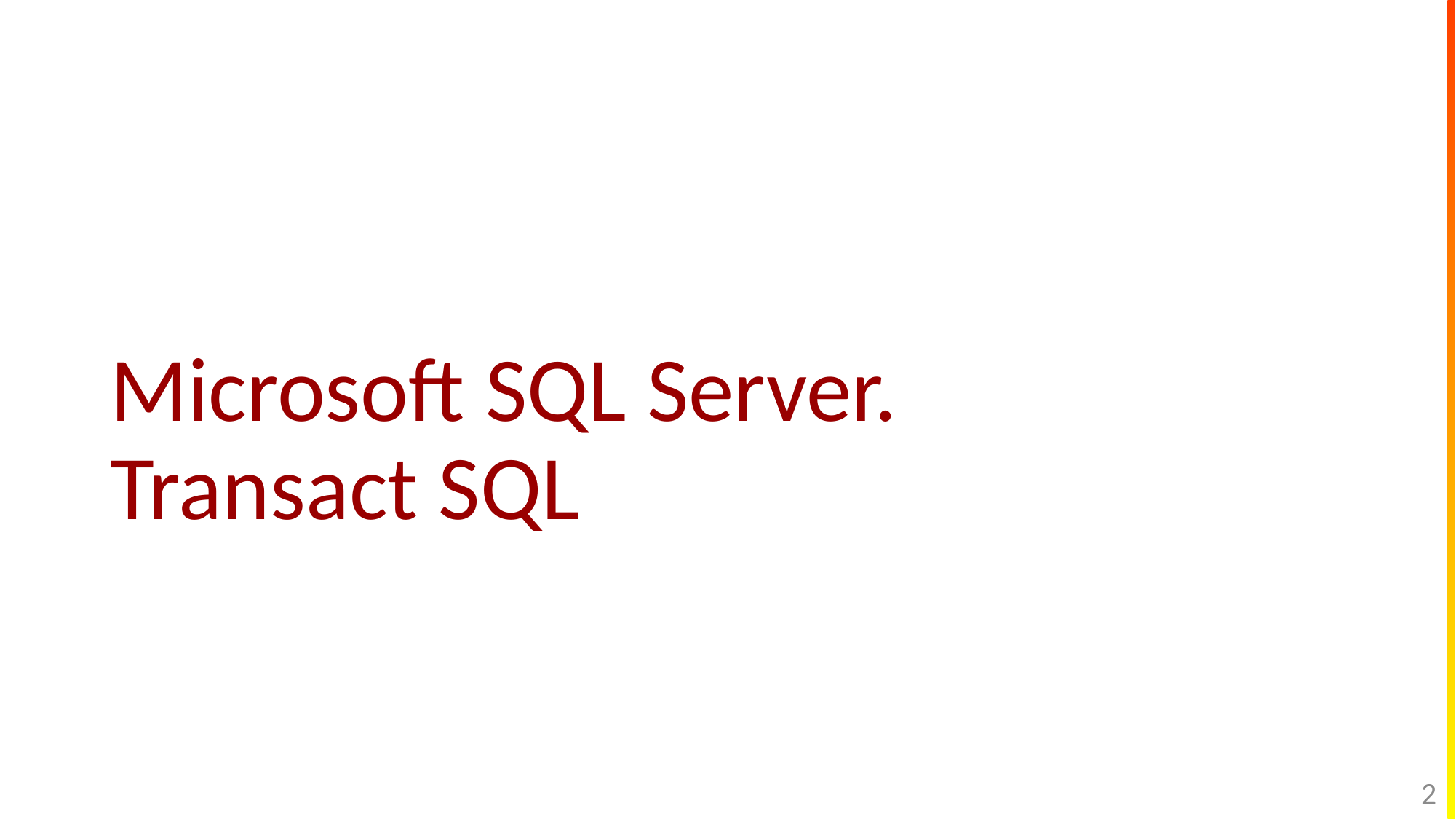

# Microsoft SQL Server. Transact SQL

2